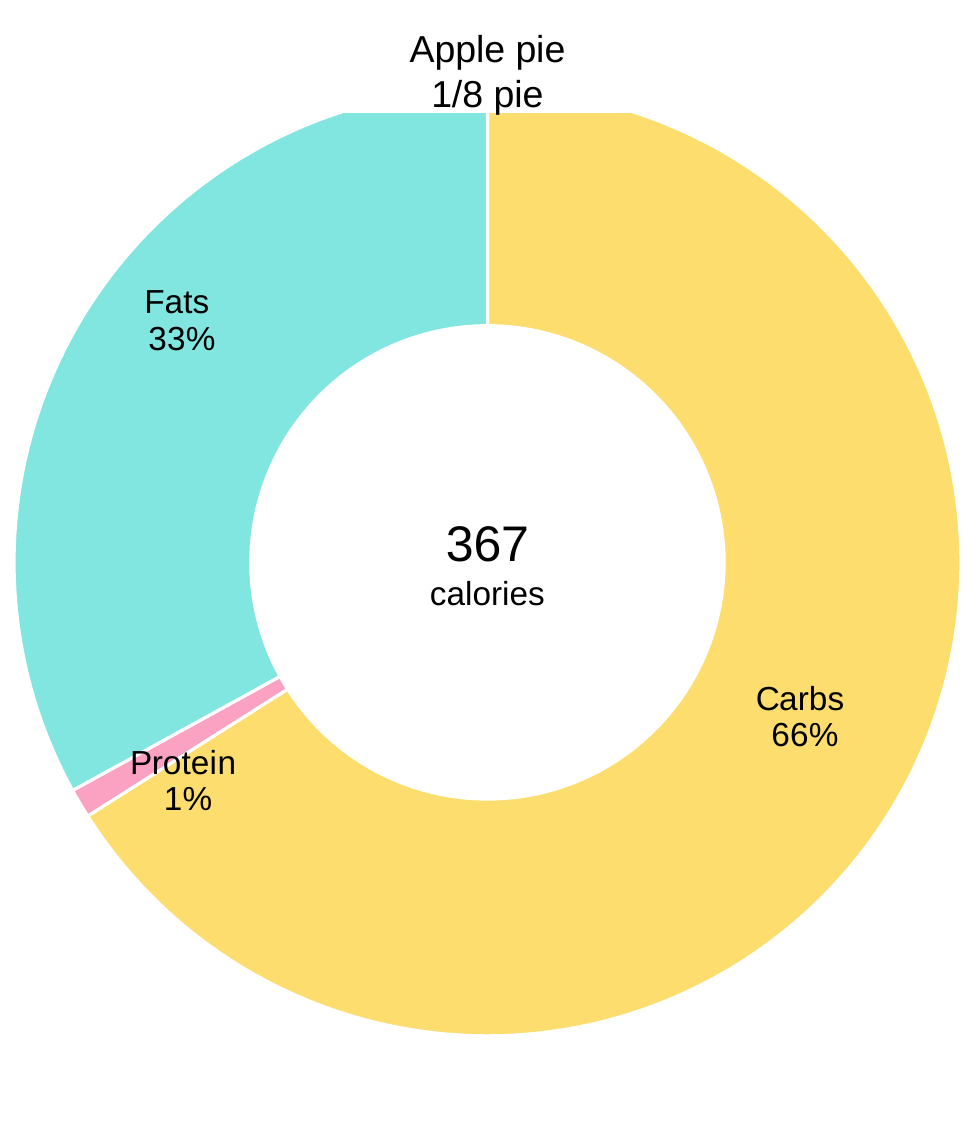

### Chart

| Category | Macros |
|---|---|
| Carbs | 0.66 |
| Protein | 0.01 |
| Fats | 0.33 |
367
calories
Apple pie
1/8 pie